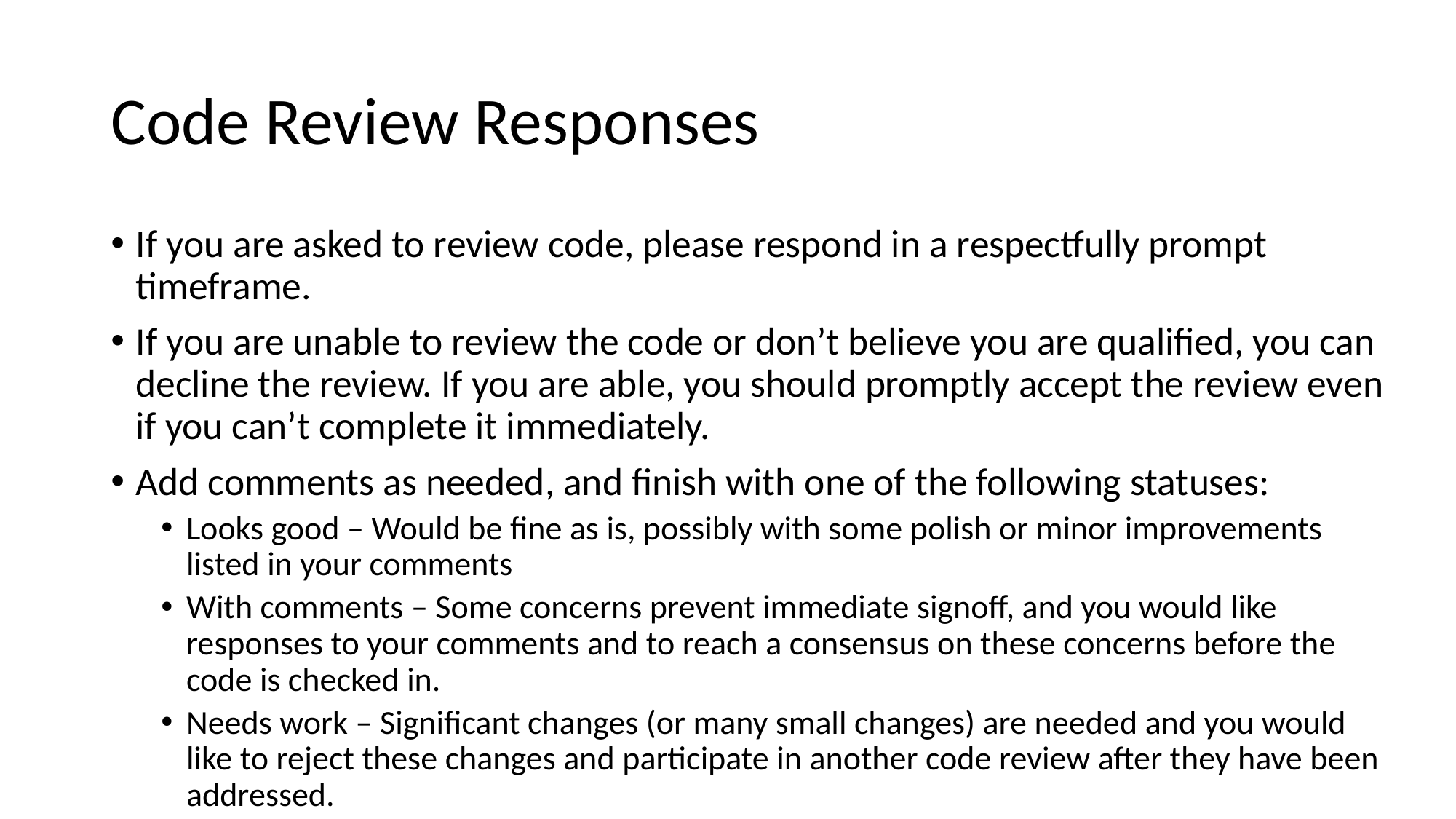

# Code Review Responses
If you are asked to review code, please respond in a respectfully prompt timeframe.
If you are unable to review the code or don’t believe you are qualified, you can decline the review. If you are able, you should promptly accept the review even if you can’t complete it immediately.
Add comments as needed, and finish with one of the following statuses:
Looks good – Would be fine as is, possibly with some polish or minor improvements listed in your comments
With comments – Some concerns prevent immediate signoff, and you would like responses to your comments and to reach a consensus on these concerns before the code is checked in.
Needs work – Significant changes (or many small changes) are needed and you would like to reject these changes and participate in another code review after they have been addressed.